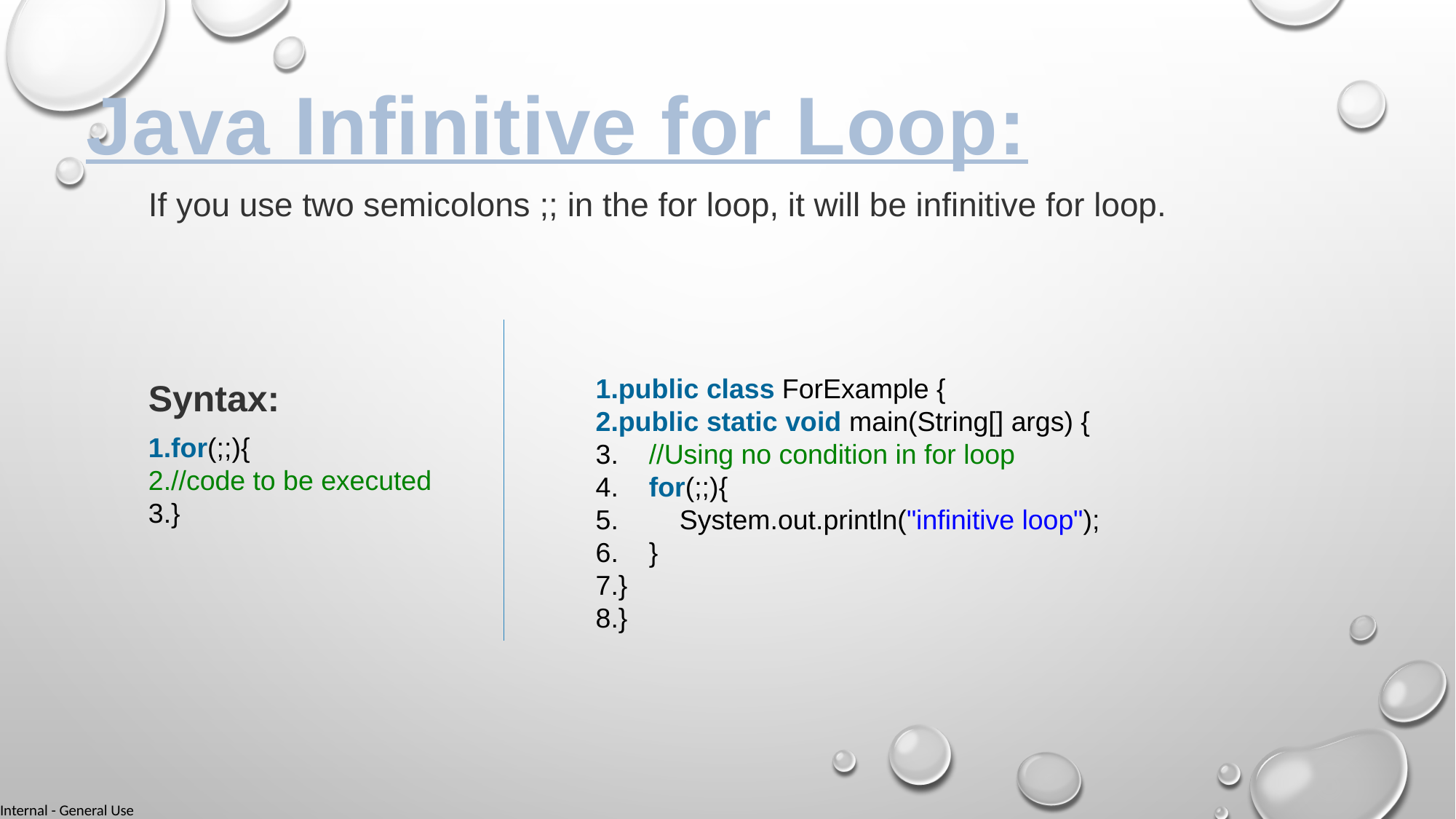

Java Infinitive for Loop:
If you use two semicolons ;; in the for loop, it will be infinitive for loop.
public class ForExample {
public static void main(String[] args) {
    //Using no condition in for loop
    for(;;){
        System.out.println("infinitive loop");
    }
}
}
Syntax:
for(;;){
//code to be executed
}